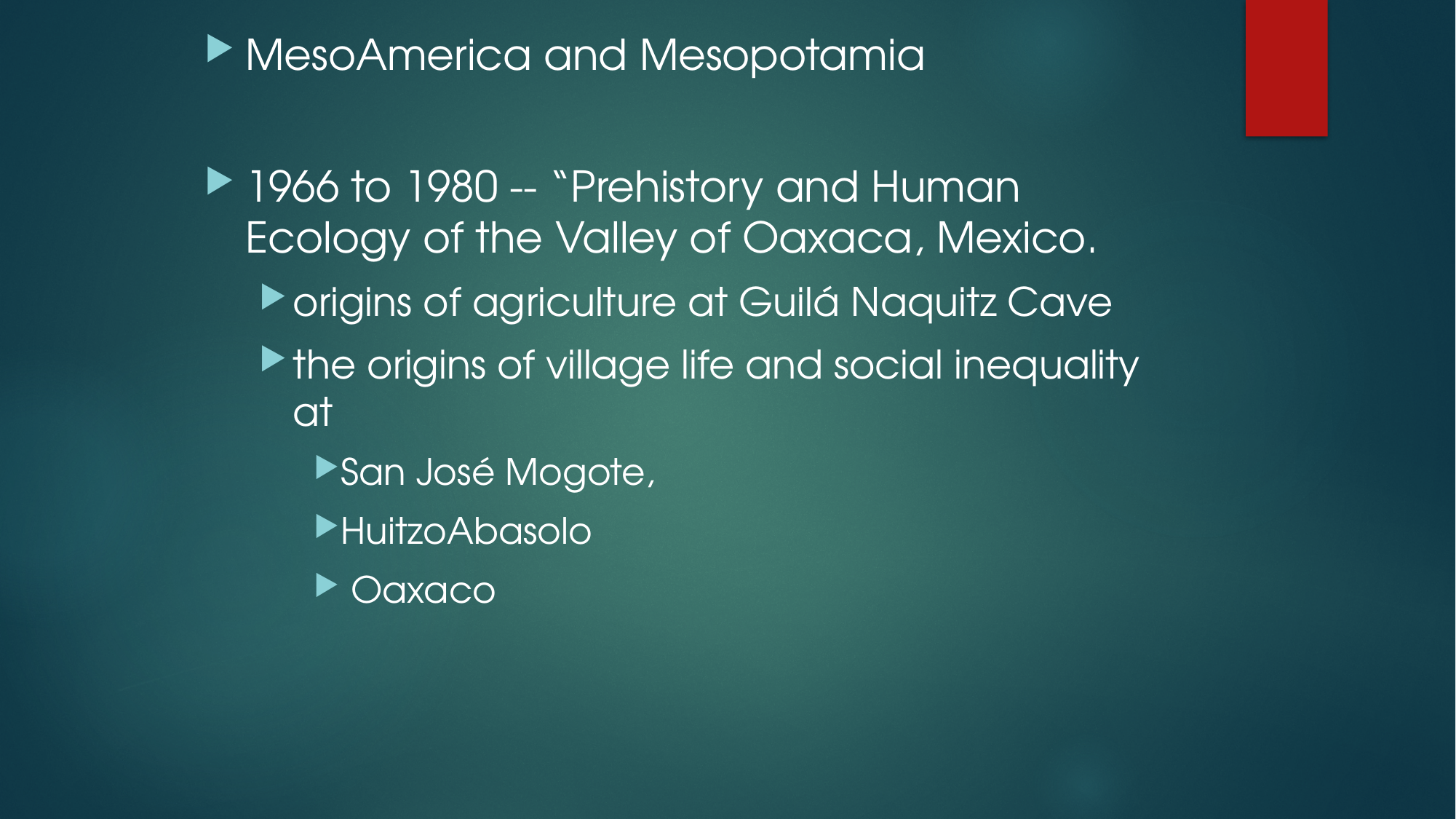

MesoAmerica and Mesopotamia

1966 to 1980 -- “Prehistory and Human Ecology of the Valley of Oaxaca, Mexico.
origins of agriculture at Guilá Naquitz Cave
the origins of village life and social inequality at
San José Mogote,
HuitzoAbasolo
 Oaxaco